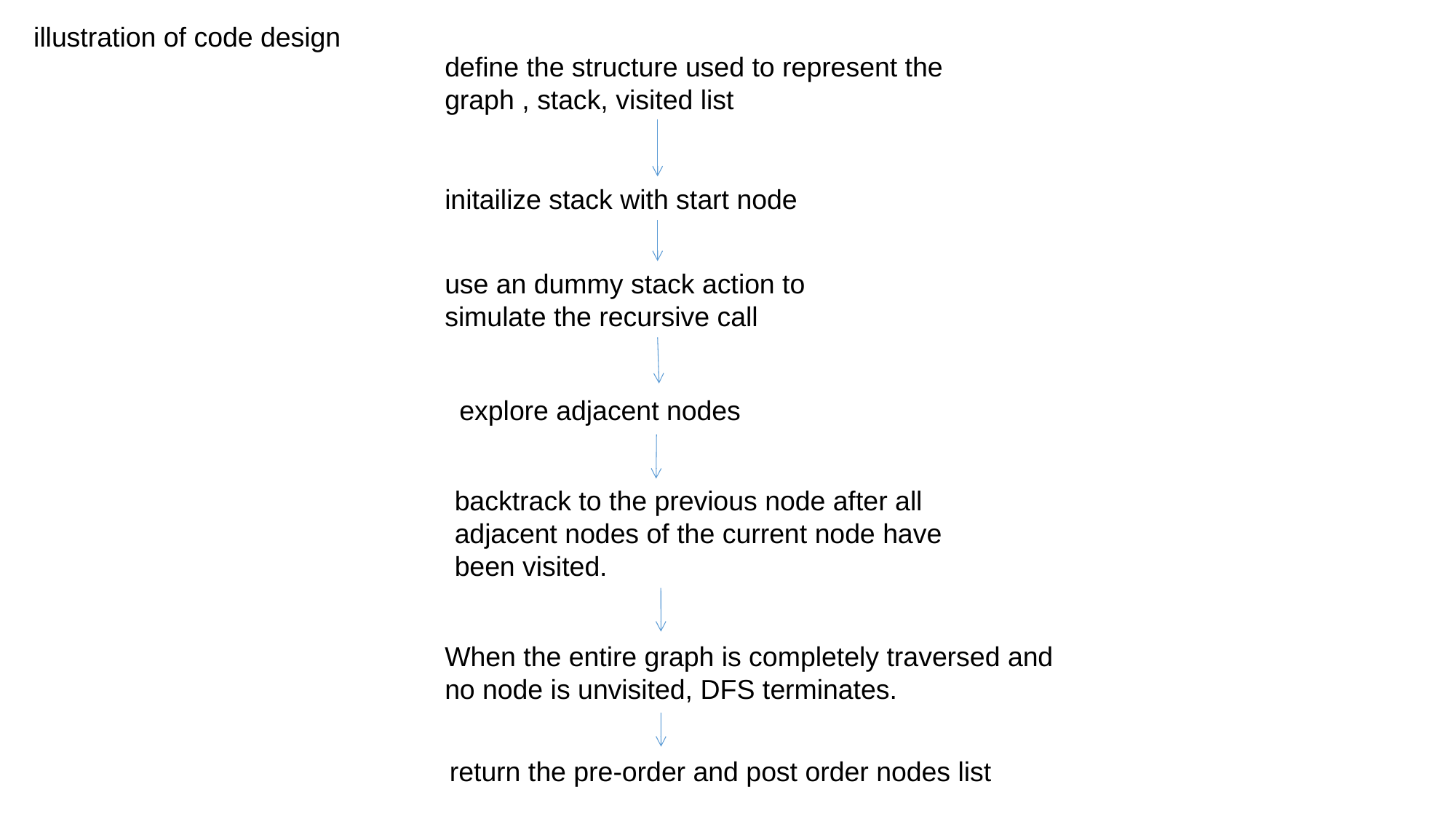

illustration of code design
define the structure used to represent the graph , stack, visited list
initailize stack with start node
use an dummy stack action to simulate the recursive call
explore adjacent nodes
backtrack to the previous node after all adjacent nodes of the current node have been visited.
When the entire graph is completely traversed and no node is unvisited, DFS terminates.
return the pre-order and post order nodes list